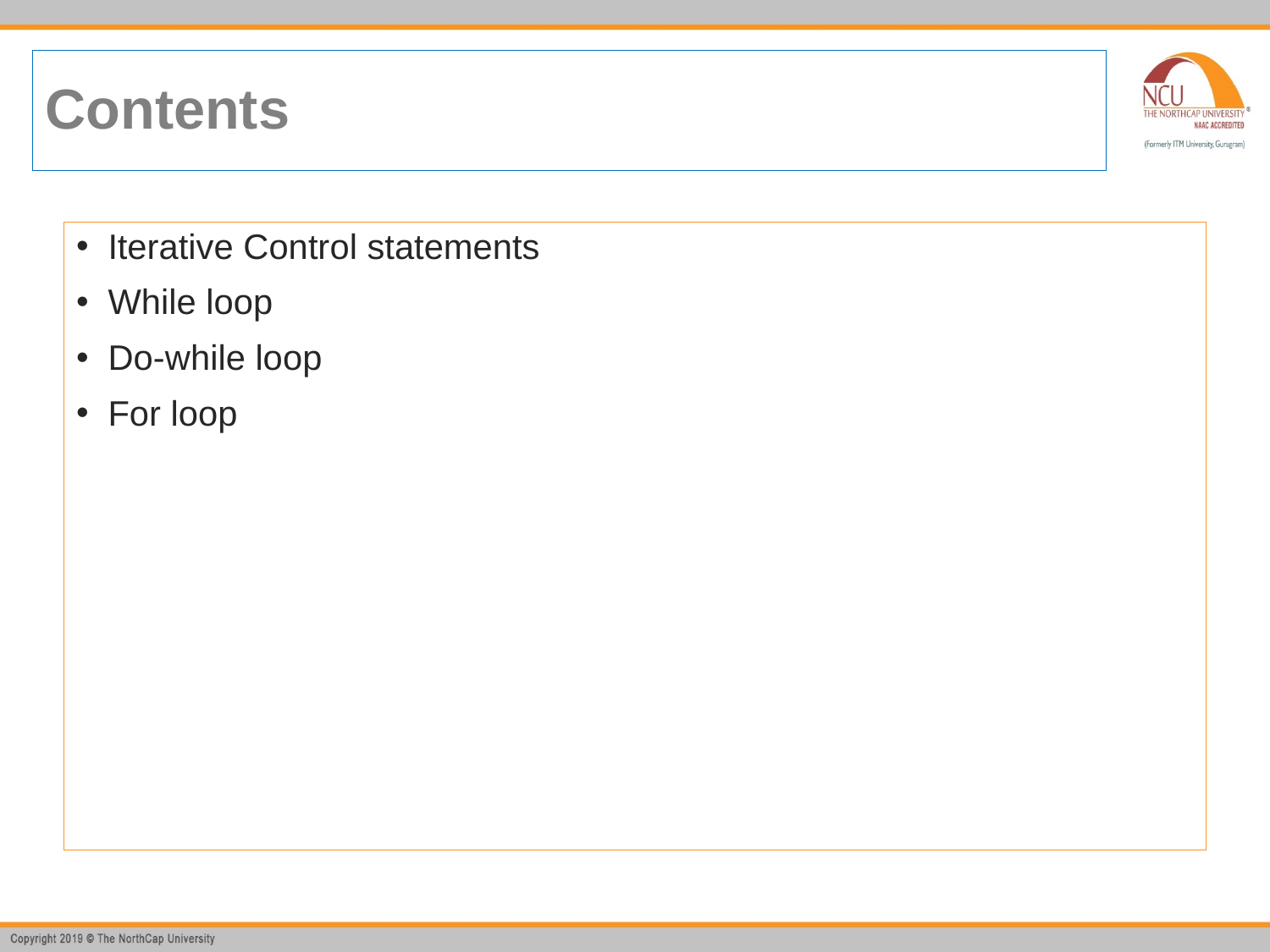

# Contents
Iterative Control statements
While loop
Do-while loop
For loop